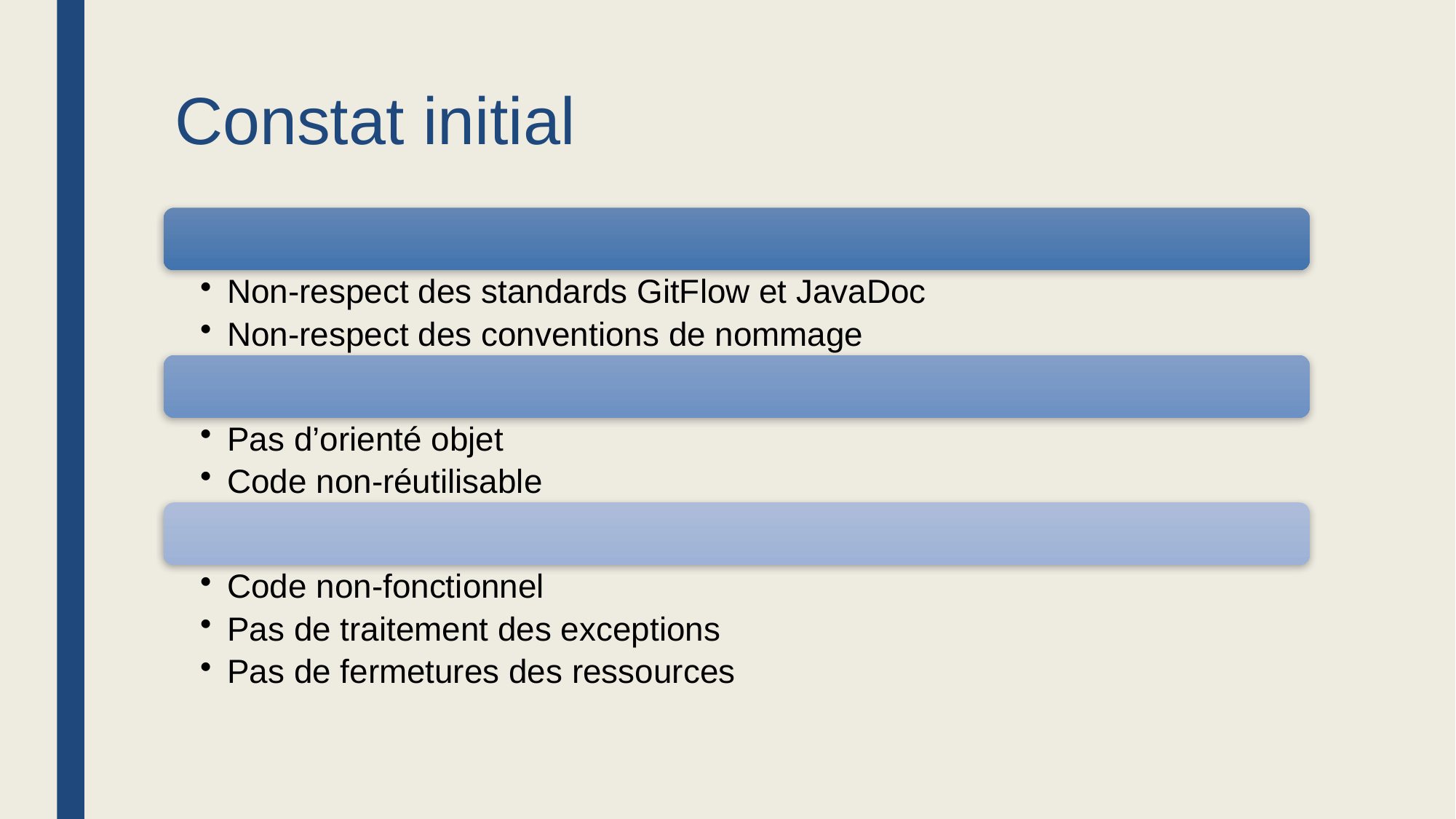

# Constat initial

Non-respect des standards GitFlow et JavaDoc
Non-respect des conventions de nommage

Pas d’orienté objet
Code non-réutilisable

Code non-fonctionnel
Pas de traitement des exceptions
Pas de fermetures des ressources